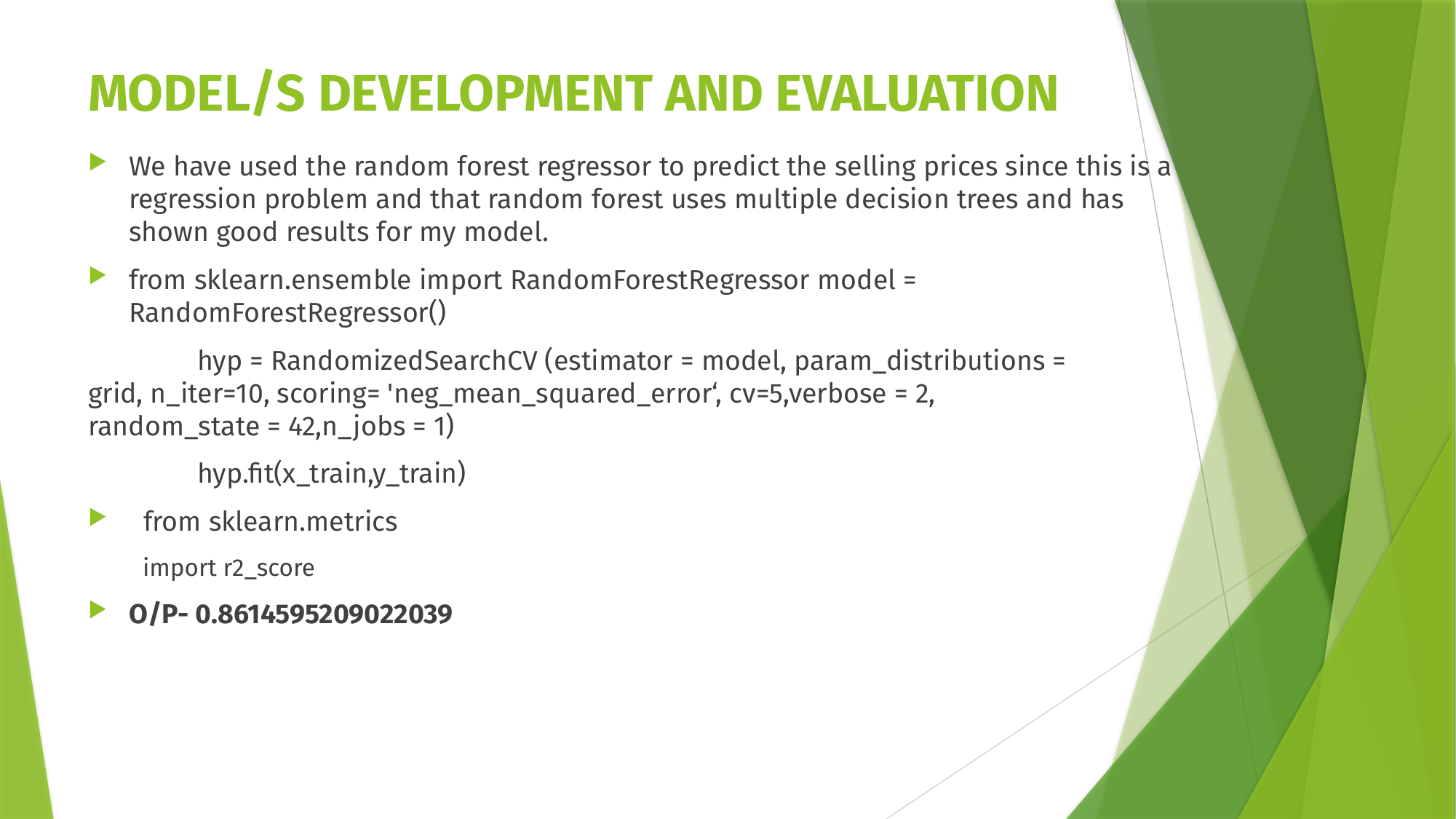

# MODEL/S DEVELOPMENT AND EVALUATION
We have used the random forest regressor to predict the selling prices since this is a regression problem and that random forest uses multiple decision trees and has shown good results for my model.
from sklearn.ensemble import RandomForestRegressor model = RandomForestRegressor()
	hyp = RandomizedSearchCV (estimator = model, param_distributions = 	grid, n_iter=10, scoring= 'neg_mean_squared_error‘, cv=5,verbose = 2,    	random_state = 42,n_jobs = 1)
	hyp.fit(x_train,y_train)
  from sklearn.metrics
import r2_score
O/P- 0.8614595209022039